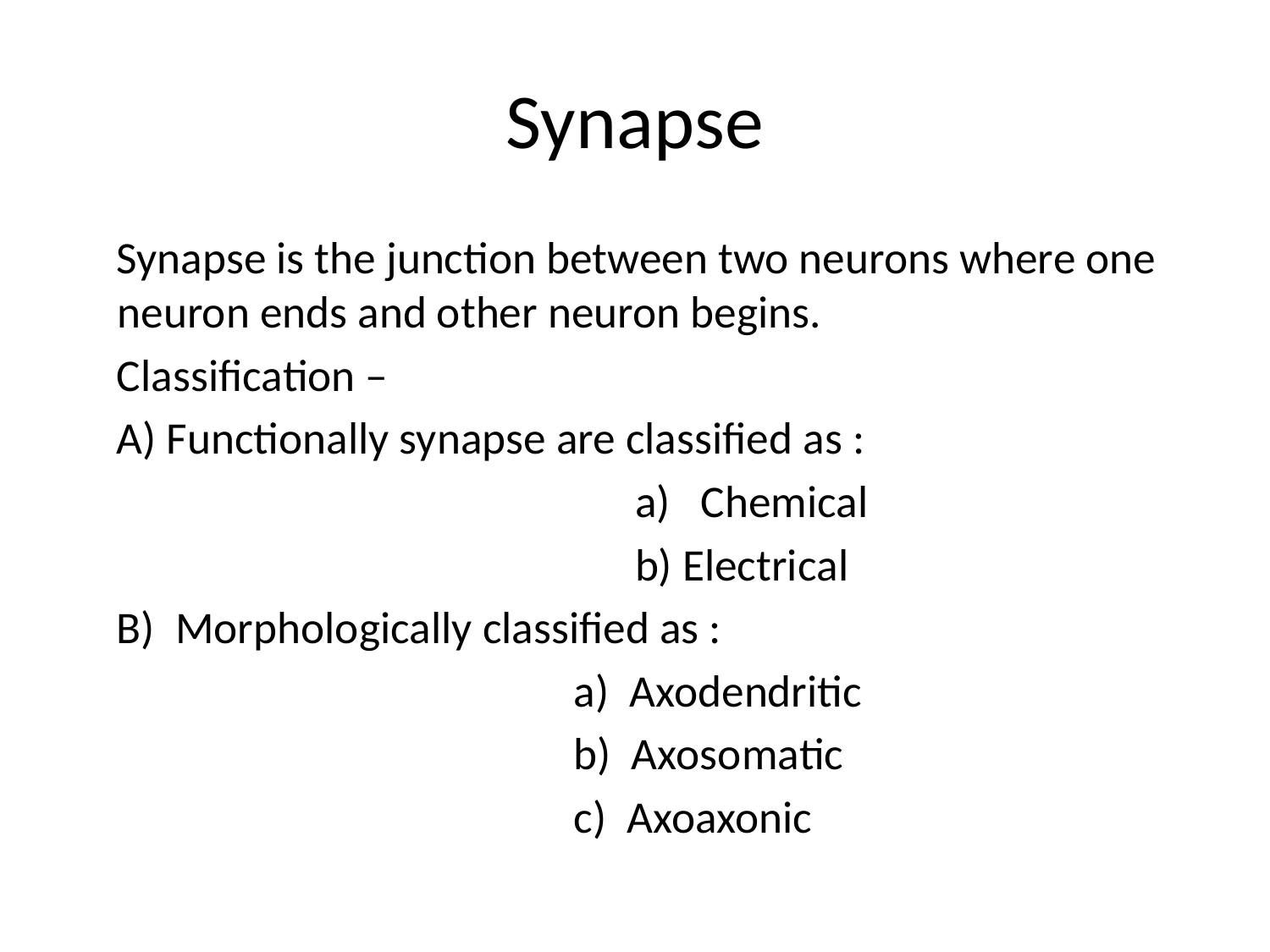

# Synapse
    Synapse is the junction between two neurons where one neuron ends and other neuron begins.
    Classification –
    A) Functionally synapse are classified as :
                                                       a)   Chemical
                                                       b) Electrical
    B)  Morphologically classified as :
                                                 a)  Axodendritic
                                                 b)  Axosomatic
                                                 c)  Axoaxonic